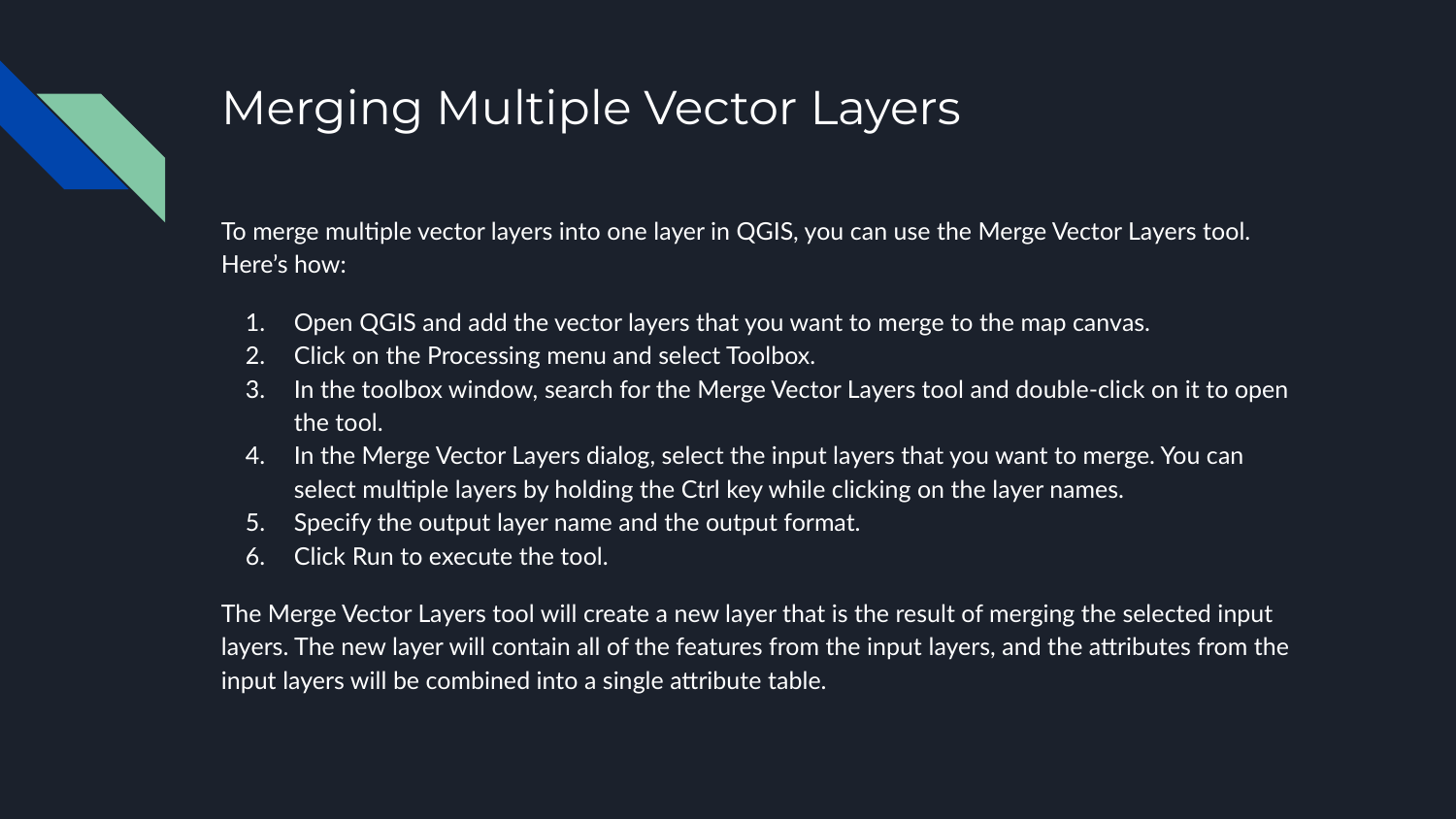

# Merging Multiple Vector Layers

To merge multiple vector layers into one layer in QGIS, you can use the Merge Vector Layers tool. Here’s how:
Open QGIS and add the vector layers that you want to merge to the map canvas.
Click on the Processing menu and select Toolbox.
In the toolbox window, search for the Merge Vector Layers tool and double-click on it to open the tool.
In the Merge Vector Layers dialog, select the input layers that you want to merge. You can select multiple layers by holding the Ctrl key while clicking on the layer names.
Specify the output layer name and the output format.
Click Run to execute the tool.
The Merge Vector Layers tool will create a new layer that is the result of merging the selected input layers. The new layer will contain all of the features from the input layers, and the attributes from the input layers will be combined into a single attribute table.